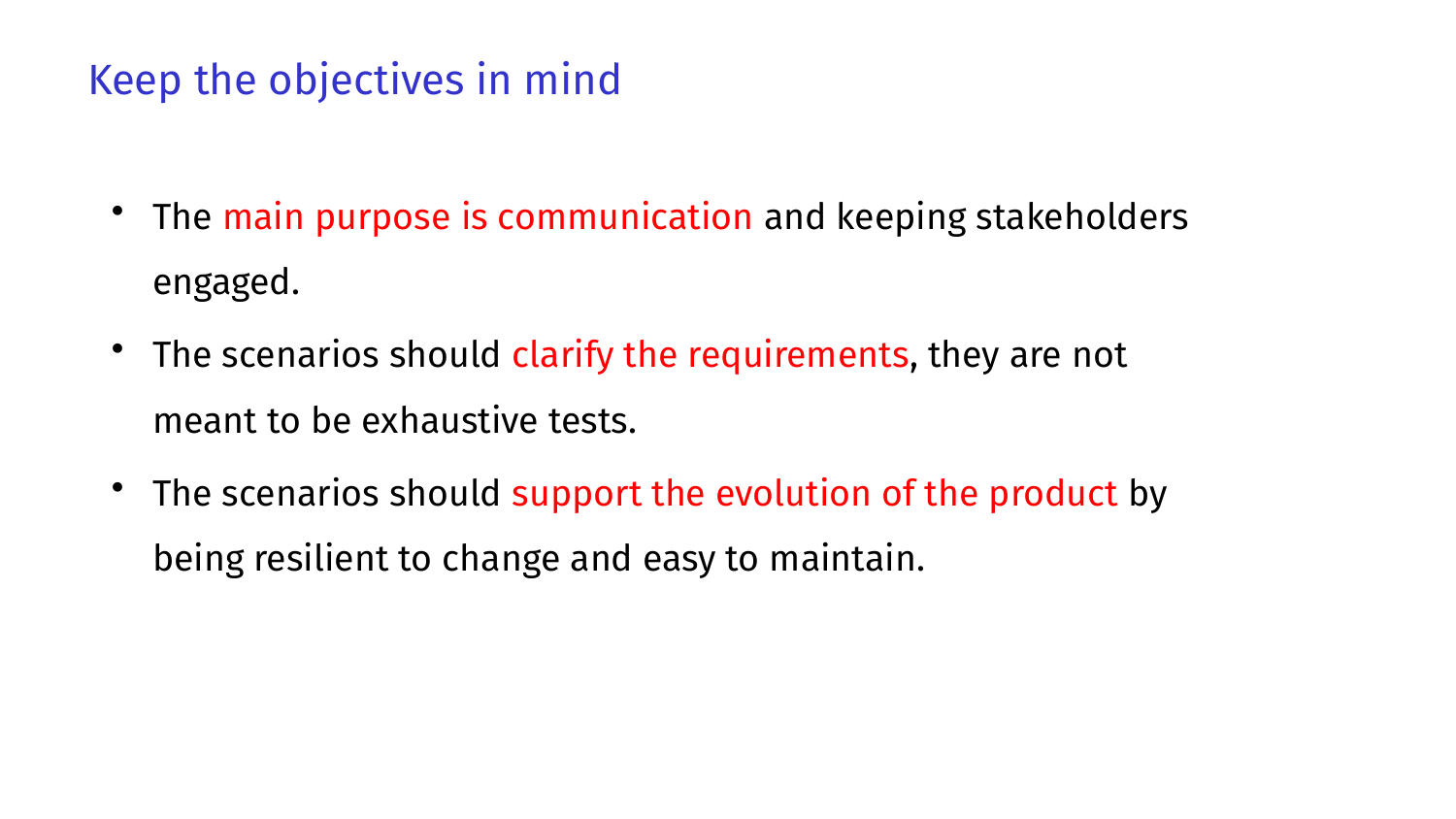

# Keep the objectives in mind
The main purpose is communication and keeping stakeholders engaged.
The scenarios should clarify the requirements, they are not meant to be exhaustive tests.
The scenarios should support the evolution of the product by being resilient to change and easy to maintain.
49